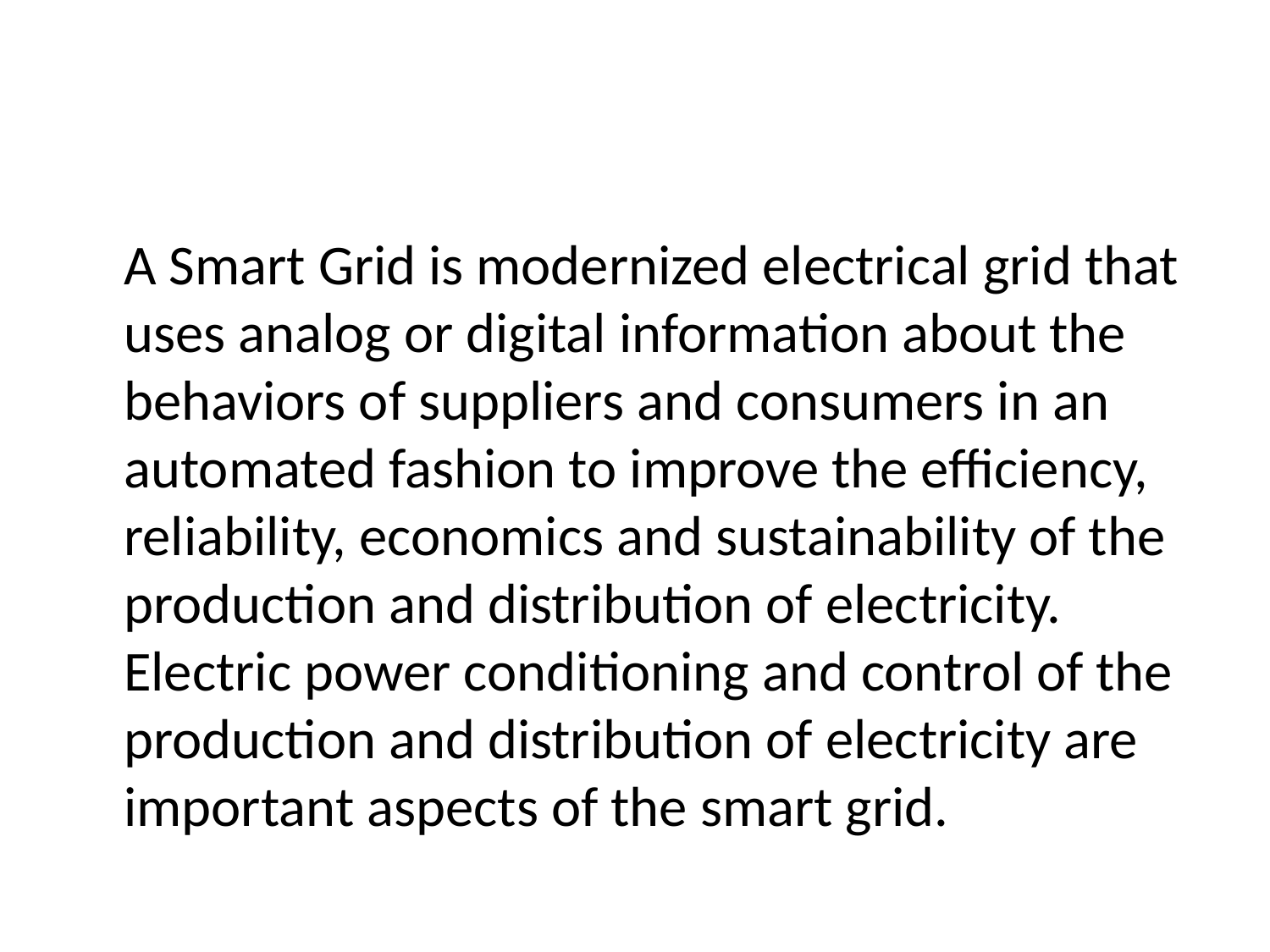

A Smart Grid is modernized electrical grid that uses analog or digital information about the behaviors of suppliers and consumers in an automated fashion to improve the efficiency, reliability, economics and sustainability of the production and distribution of electricity. Electric power conditioning and control of the production and distribution of electricity are important aspects of the smart grid.